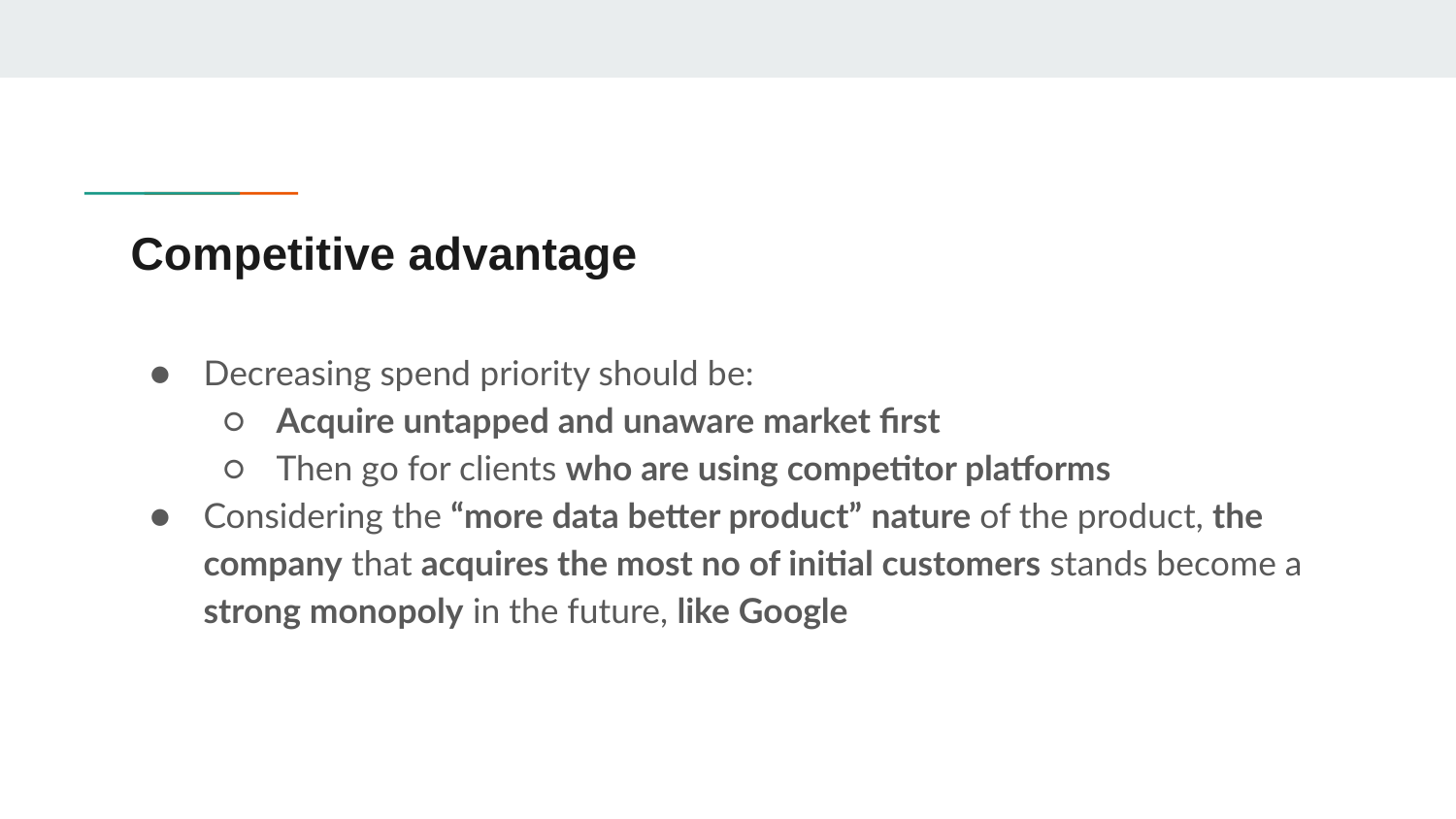

# Competitive advantage
Decreasing spend priority should be:
Acquire untapped and unaware market first
Then go for clients who are using competitor platforms
Considering the “more data better product” nature of the product, the company that acquires the most no of initial customers stands become a strong monopoly in the future, like Google